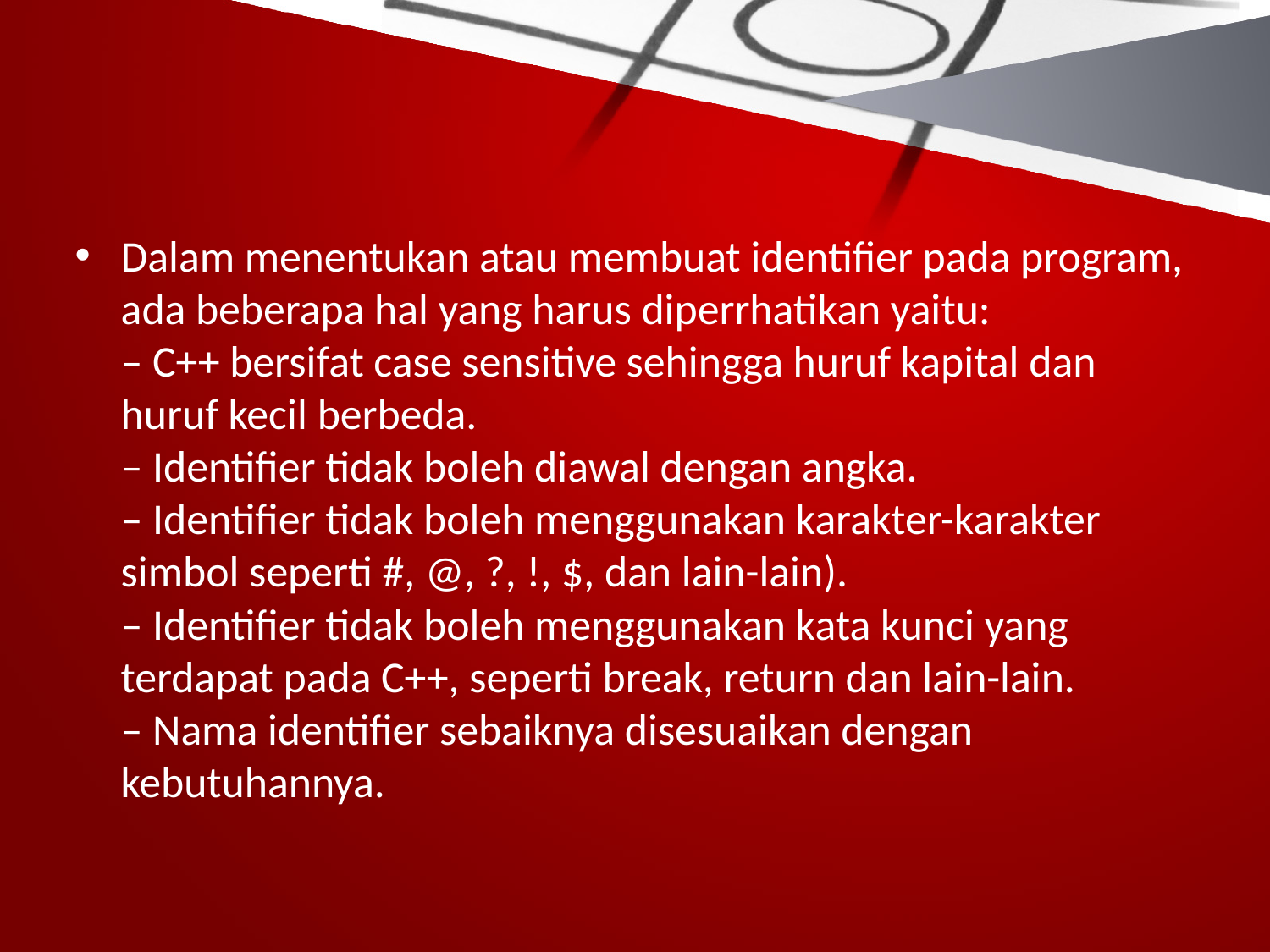

#
Dalam menentukan atau membuat identifier pada program, ada beberapa hal yang harus diperrhatikan yaitu:
– C++ bersifat case sensitive sehingga huruf kapital dan huruf kecil berbeda.
– Identifier tidak boleh diawal dengan angka.
– Identifier tidak boleh menggunakan karakter-karakter simbol seperti #, @, ?, !, $, dan lain-lain).
– Identifier tidak boleh menggunakan kata kunci yang terdapat pada C++, seperti break, return dan lain-lain.
– Nama identifier sebaiknya disesuaikan dengan kebutuhannya.